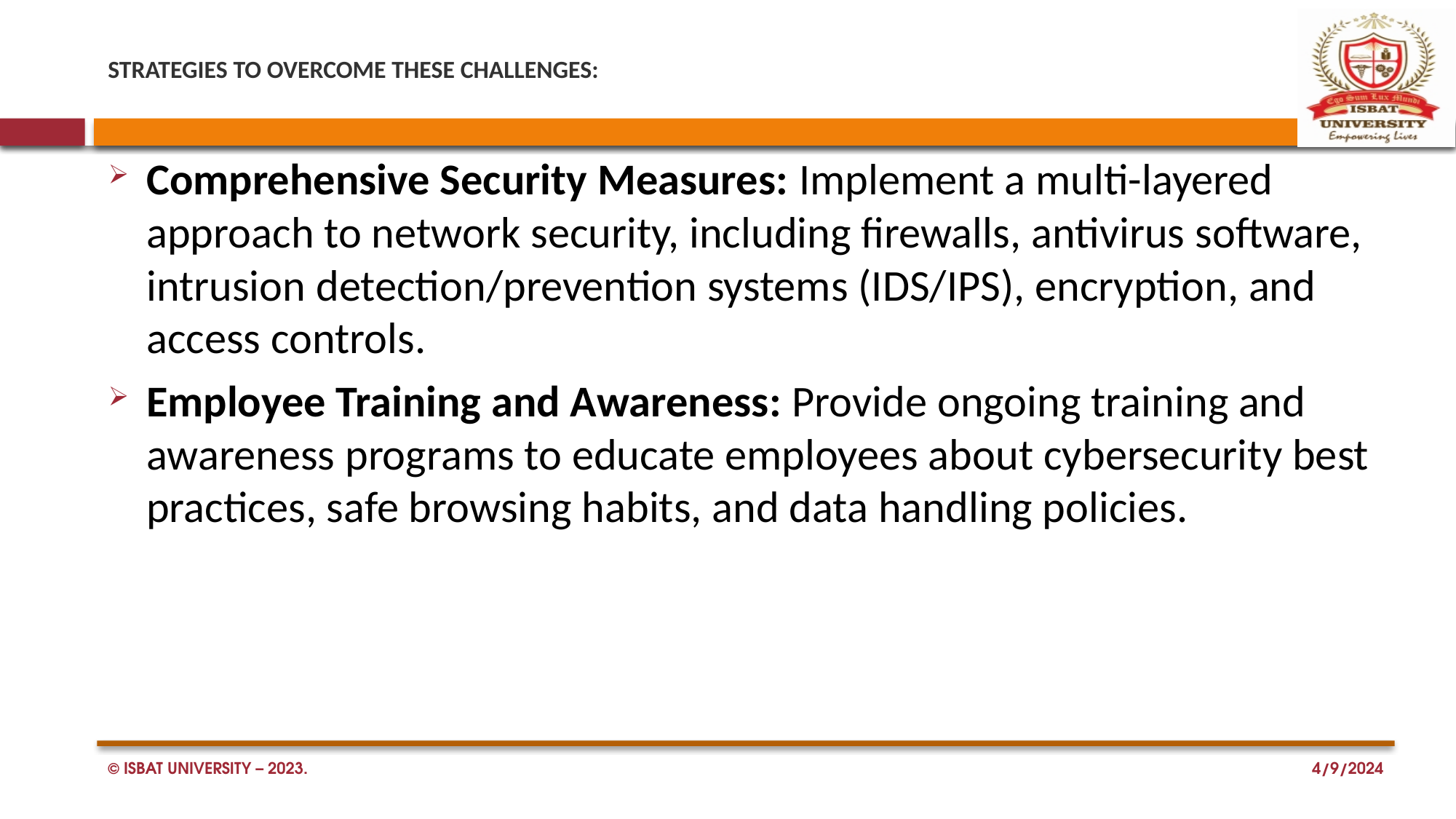

# STRATEGIES TO OVERCOME THESE CHALLENGES:
Comprehensive Security Measures: Implement a multi-layered approach to network security, including firewalls, antivirus software, intrusion detection/prevention systems (IDS/IPS), encryption, and access controls.
Employee Training and Awareness: Provide ongoing training and awareness programs to educate employees about cybersecurity best practices, safe browsing habits, and data handling policies.